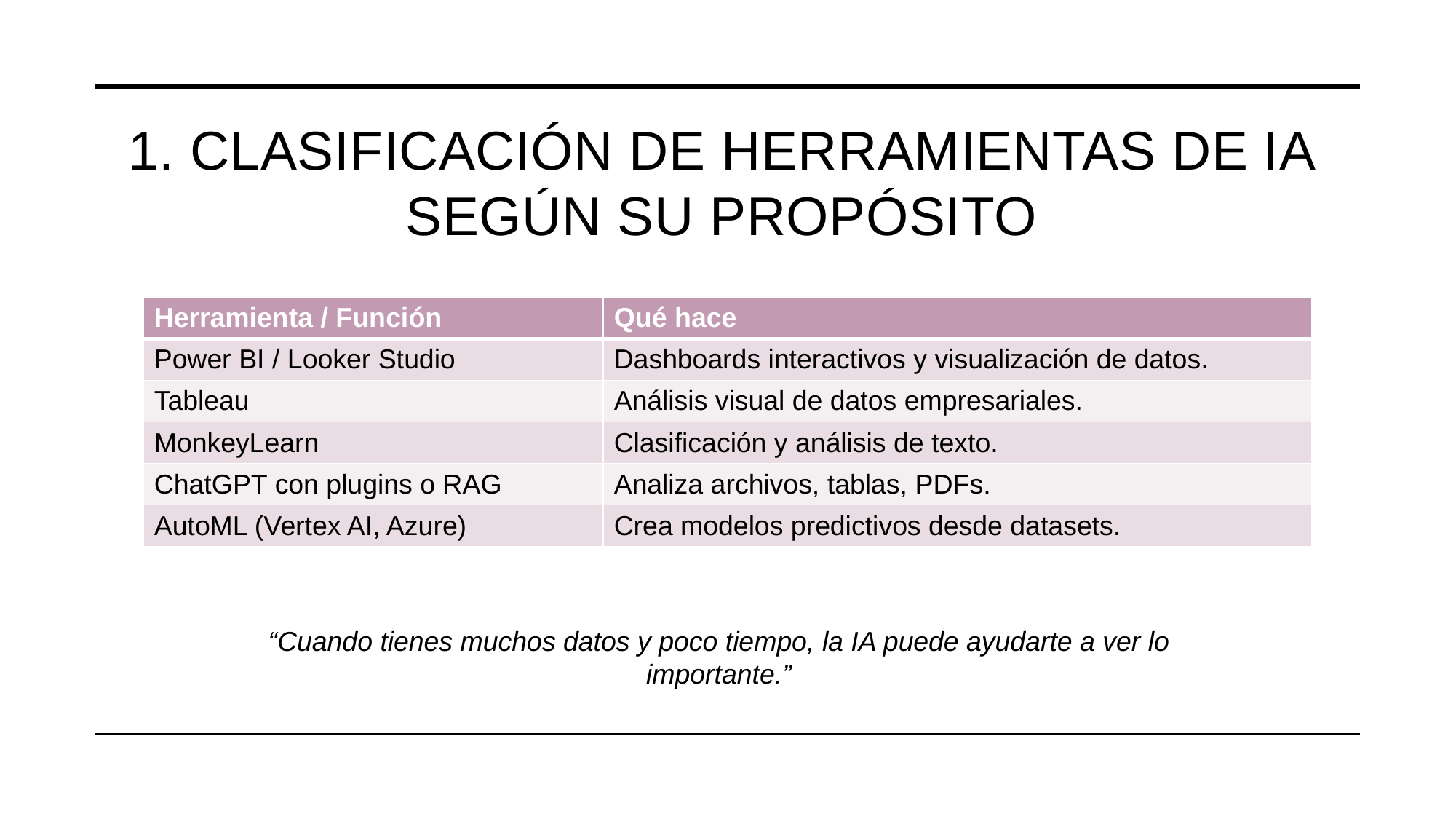

# 1. Clasificación de herramientas de IA según su propósito
| Herramienta / Función | Qué hace |
| --- | --- |
| Power BI / Looker Studio | Dashboards interactivos y visualización de datos. |
| Tableau | Análisis visual de datos empresariales. |
| MonkeyLearn | Clasificación y análisis de texto. |
| ChatGPT con plugins o RAG | Analiza archivos, tablas, PDFs. |
| AutoML (Vertex AI, Azure) | Crea modelos predictivos desde datasets. |
“Cuando tienes muchos datos y poco tiempo, la IA puede ayudarte a ver lo importante.”